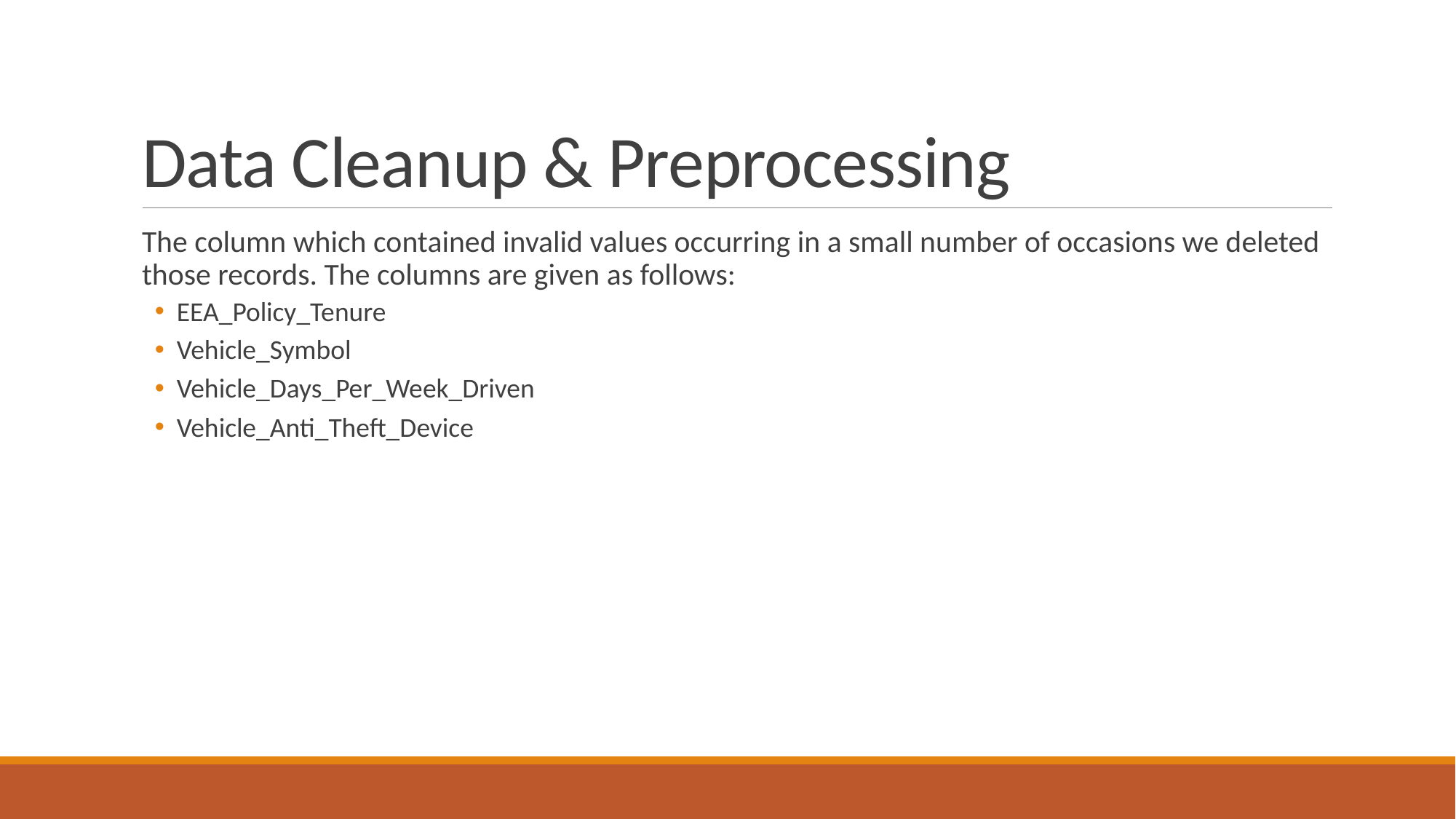

# Data Cleanup & Preprocessing
The column which contained invalid values occurring in a small number of occasions we deleted those records. The columns are given as follows:
EEA_Policy_Tenure
Vehicle_Symbol
Vehicle_Days_Per_Week_Driven
Vehicle_Anti_Theft_Device